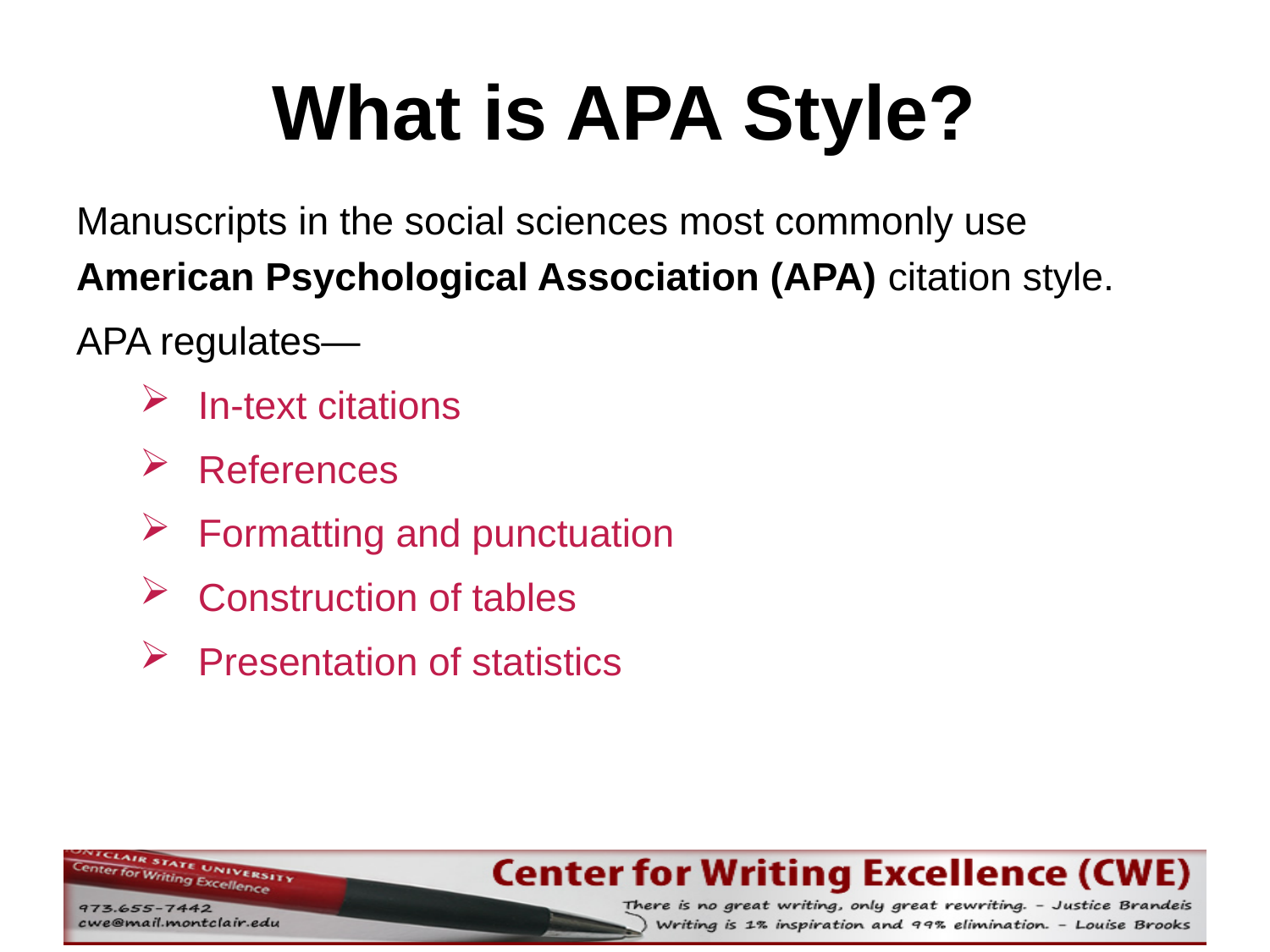

# What is APA Style?
Manuscripts in the social sciences most commonly use American Psychological Association (APA) citation style.
APA regulates—
 In-text citations
 References
 Formatting and punctuation
 Construction of tables
 Presentation of statistics